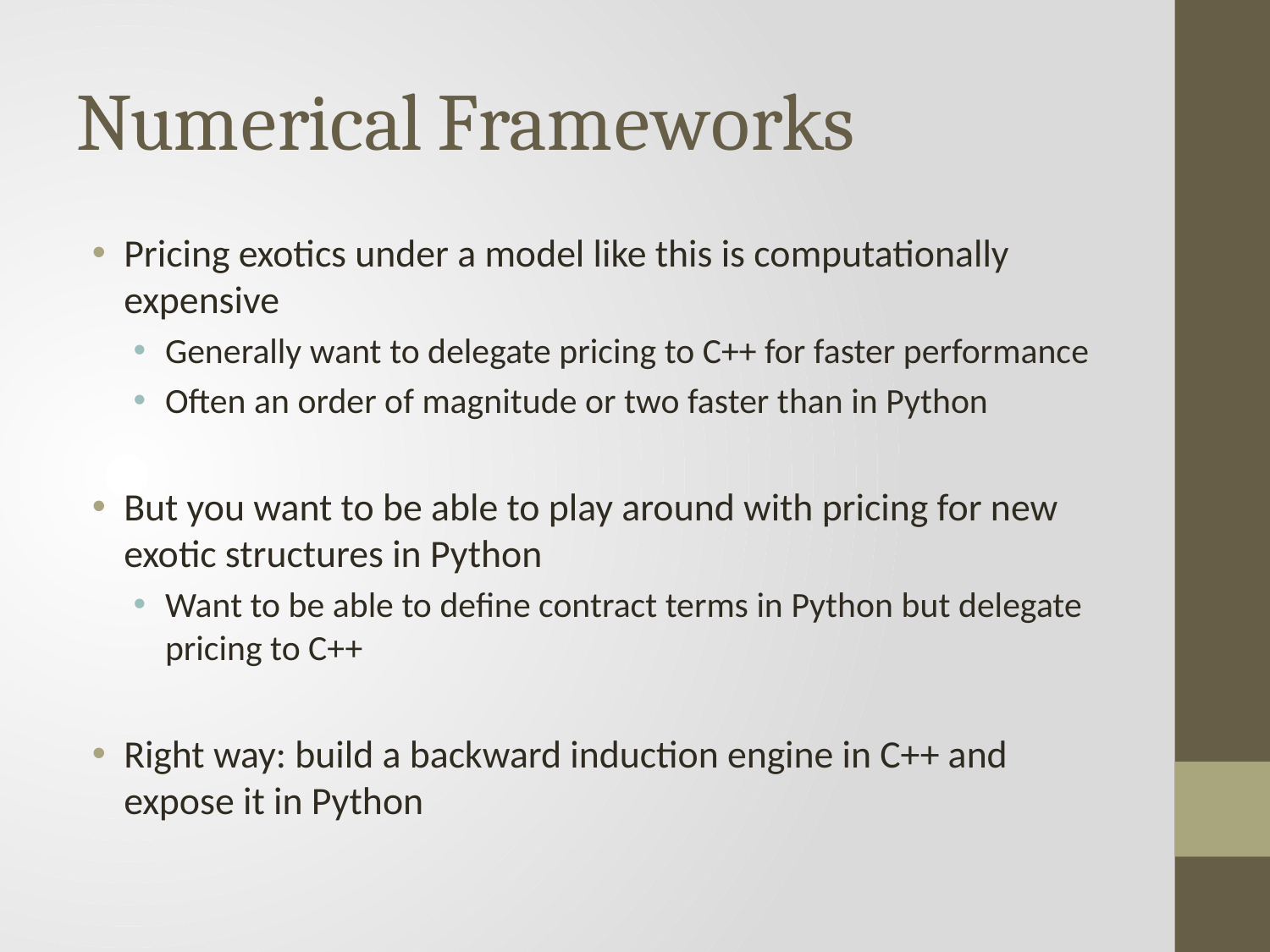

# Numerical Frameworks
Pricing exotics under a model like this is computationally expensive
Generally want to delegate pricing to C++ for faster performance
Often an order of magnitude or two faster than in Python

But you want to be able to play around with pricing for new exotic structures in Python
Want to be able to define contract terms in Python but delegate pricing to C++

Right way: build a backward induction engine in C++ and expose it in Python